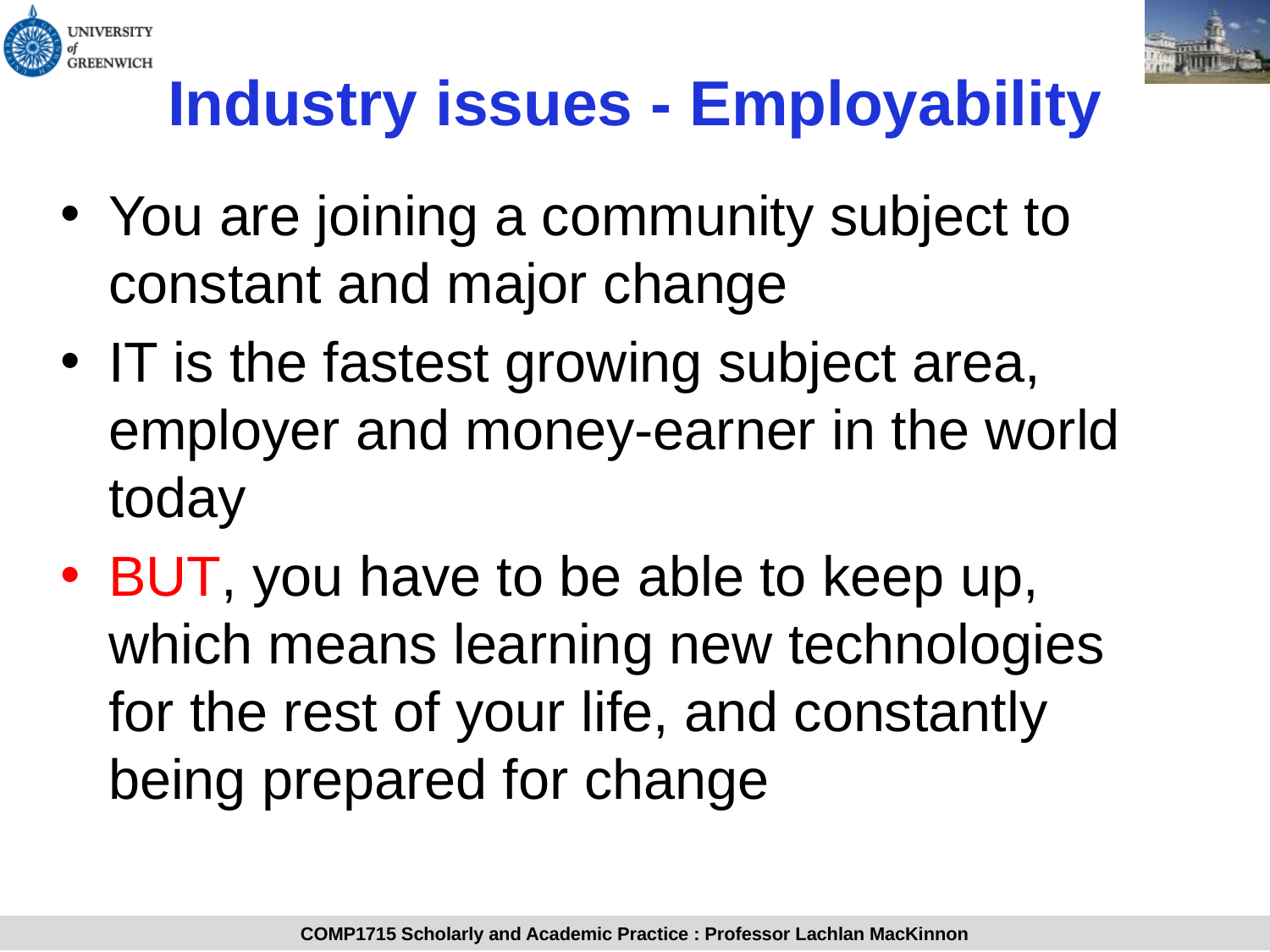

# Industry issues - Employability
You are joining a community subject to constant and major change
IT is the fastest growing subject area, employer and money-earner in the world today
BUT, you have to be able to keep up, which means learning new technologies for the rest of your life, and constantly being prepared for change